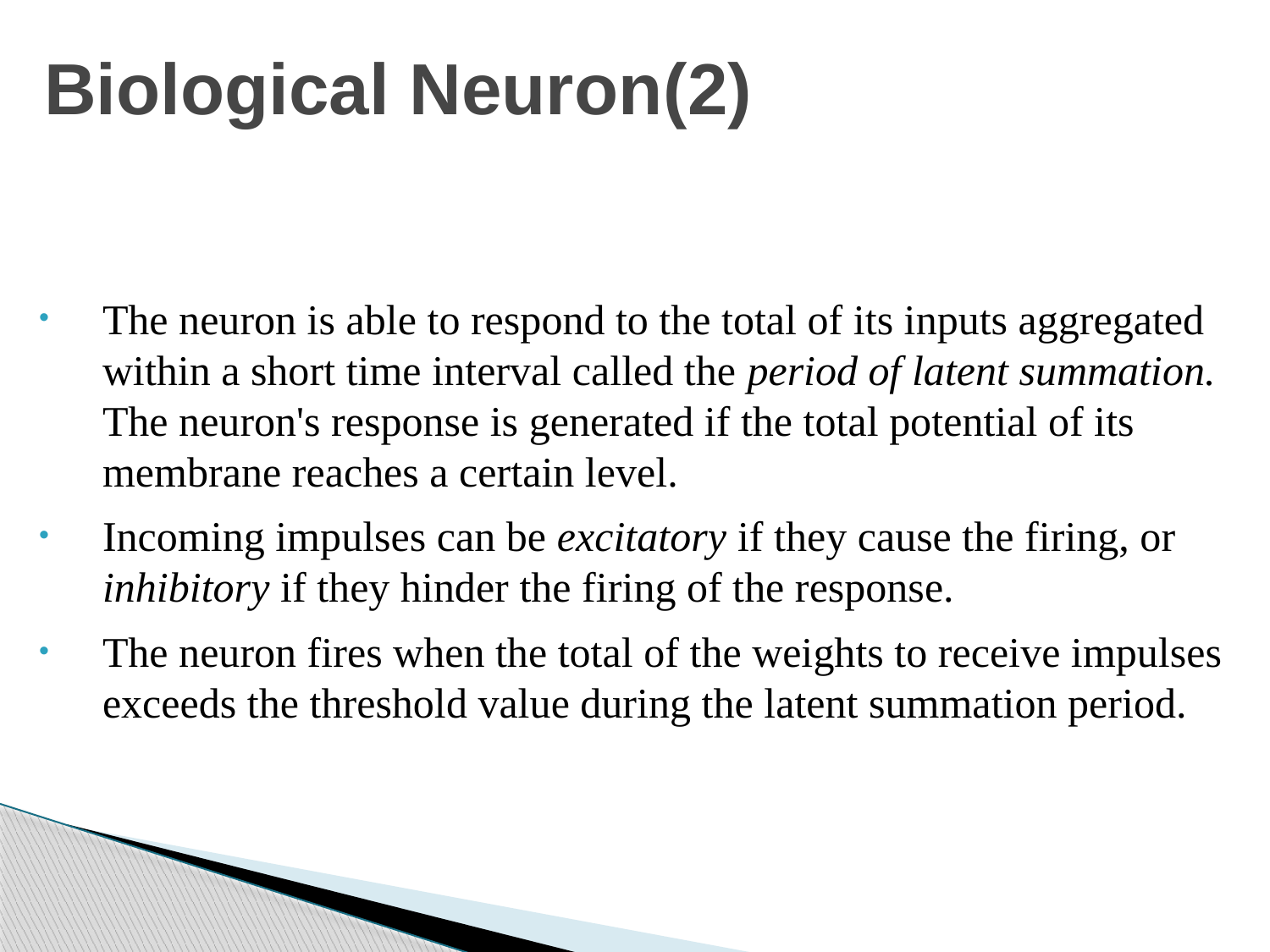

Biological Neuron(2)
The neuron is able to respond to the total of its inputs aggregated within a short time interval called the period of latent summation. The neuron's response is generated if the total potential of its membrane reaches a certain level.
Incoming impulses can be excitatory if they cause the firing, or inhibitory if they hinder the firing of the response.
The neuron fires when the total of the weights to receive impulses exceeds the threshold value during the latent summation period.